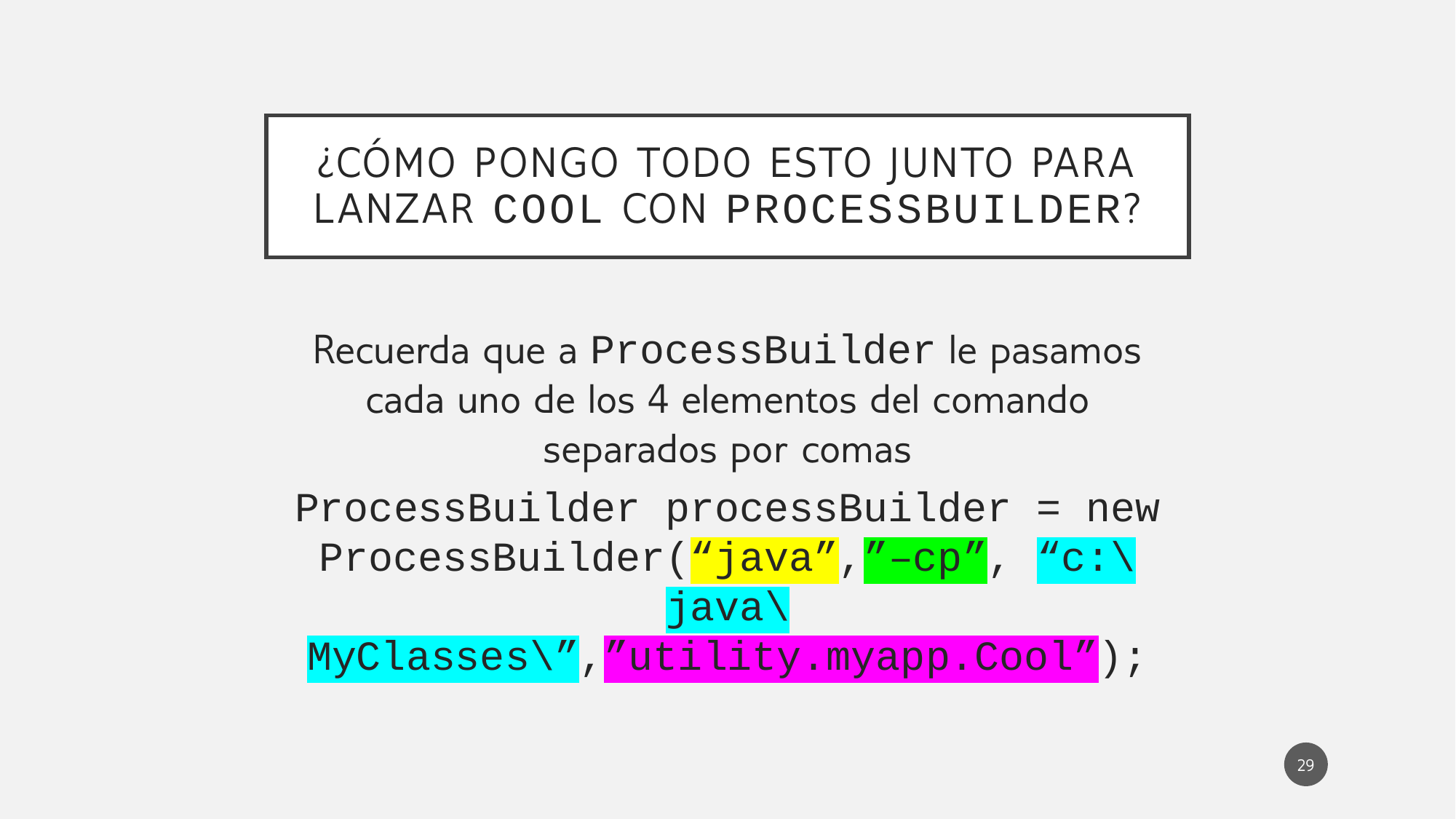

# ¿Cómo pongo todo esto junto para lanzar Cool con ProcessBuilder?
Recuerda que a ProcessBuilder le pasamos cada uno de los 4 elementos del comando separados por comas
ProcessBuilder processBuilder = new ProcessBuilder(“java”,”–cp”, “c:\java\MyClasses\”,”utility.myapp.Cool”);
29